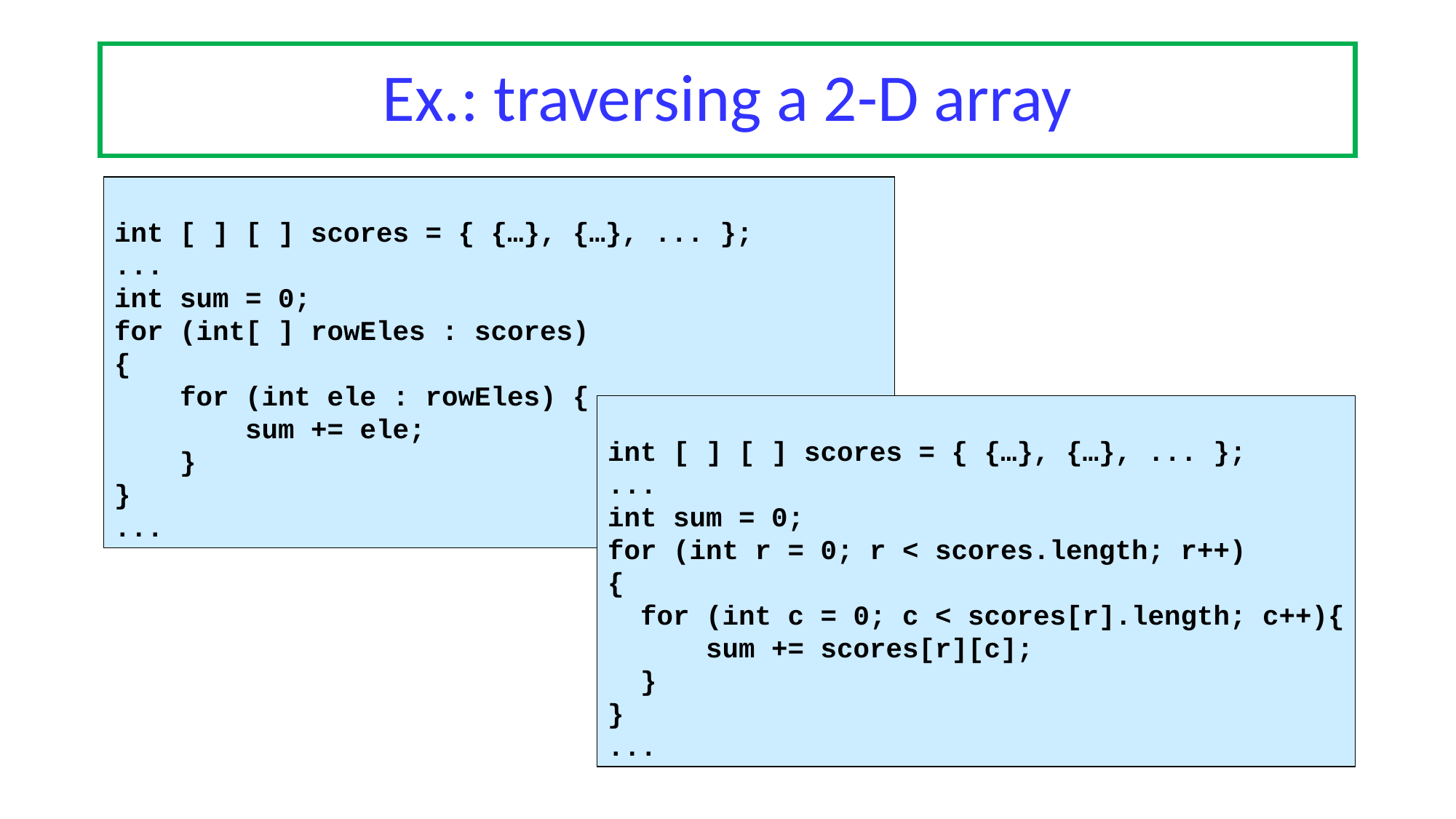

# Ex.: traversing a 2-D array

int [ ] [ ] scores = { {…}, {…}, ... };
...
int sum = 0;
for (int[ ] rowEles : scores)
{
    for (int ele : rowEles) {
        sum += ele;
    }
}
...

int [ ] [ ] scores = { {…}, {…}, ... };
...
int sum = 0;
for (int r = 0; r < scores.length; r++)
{
  for (int c = 0; c < scores[r].length; c++){
      sum += scores[r][c];
  }
}
...